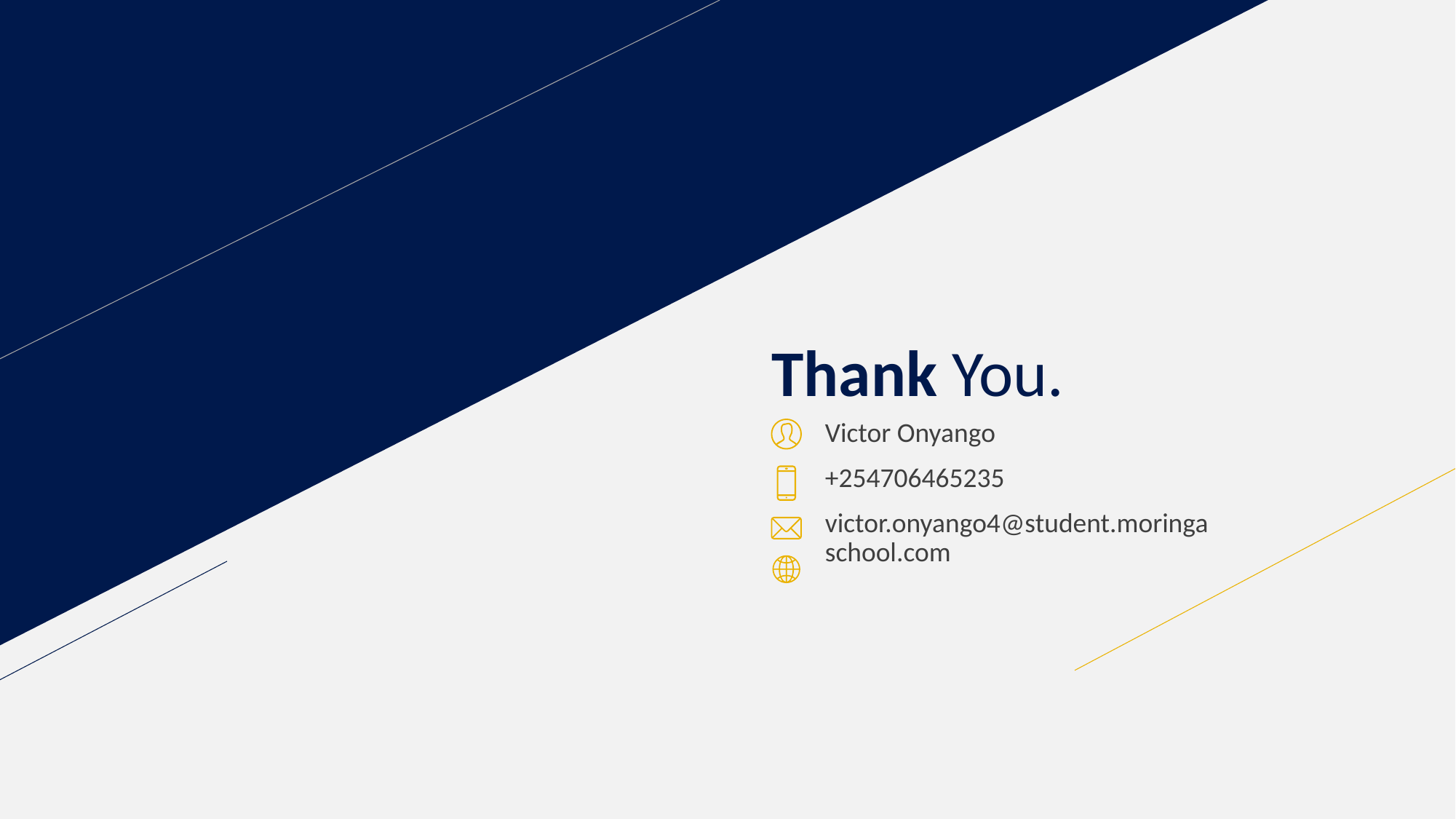

# Thank You.
Victor Onyango
+254706465235
victor.onyango4@student.moringaschool.com